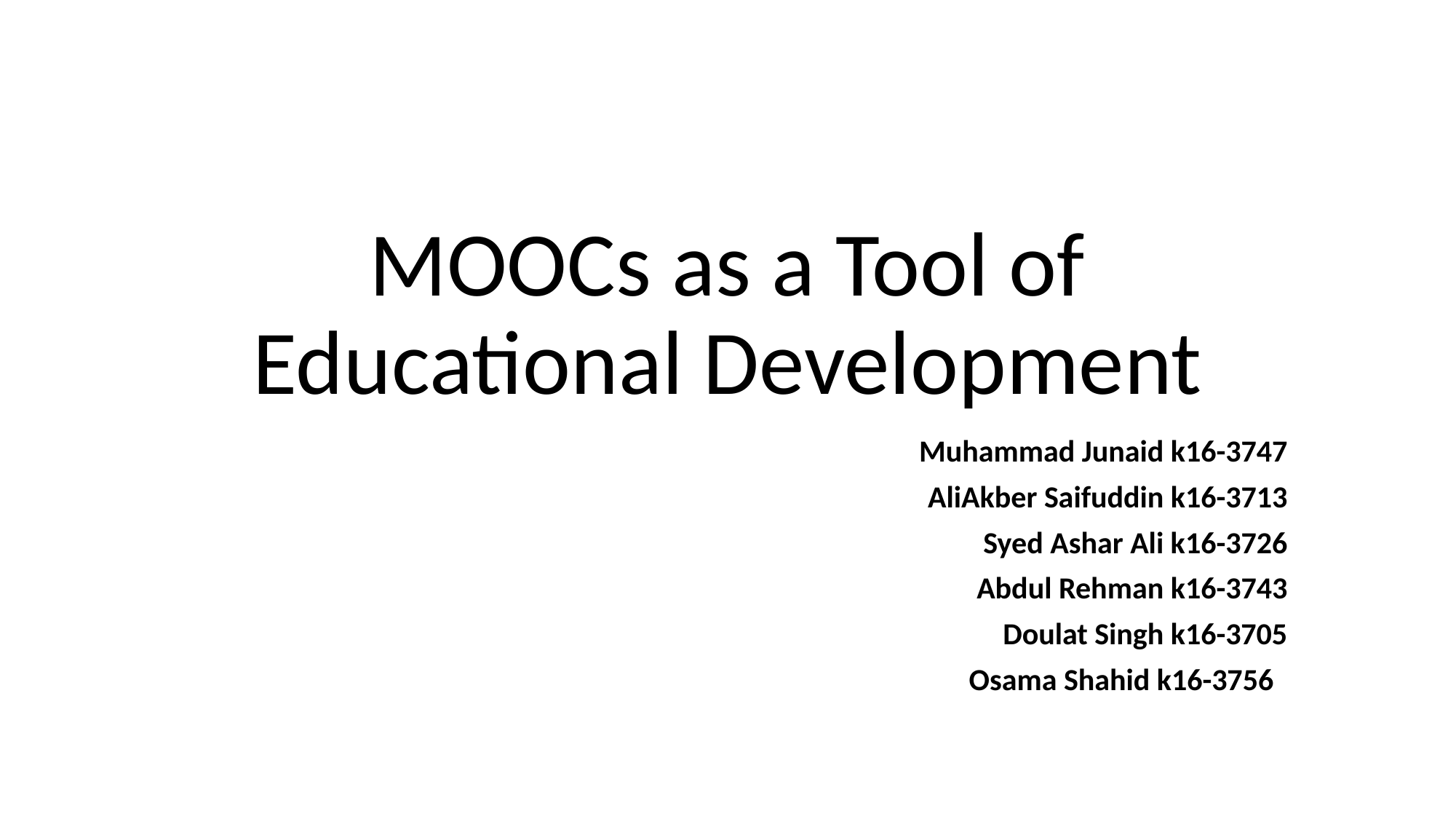

# MOOCs as a Tool of Educational Development
Muhammad Junaid k16-3747
AliAkber Saifuddin k16-3713
Syed Ashar Ali k16-3726
Abdul Rehman k16-3743
Doulat Singh k16-3705
Osama Shahid k16-3756